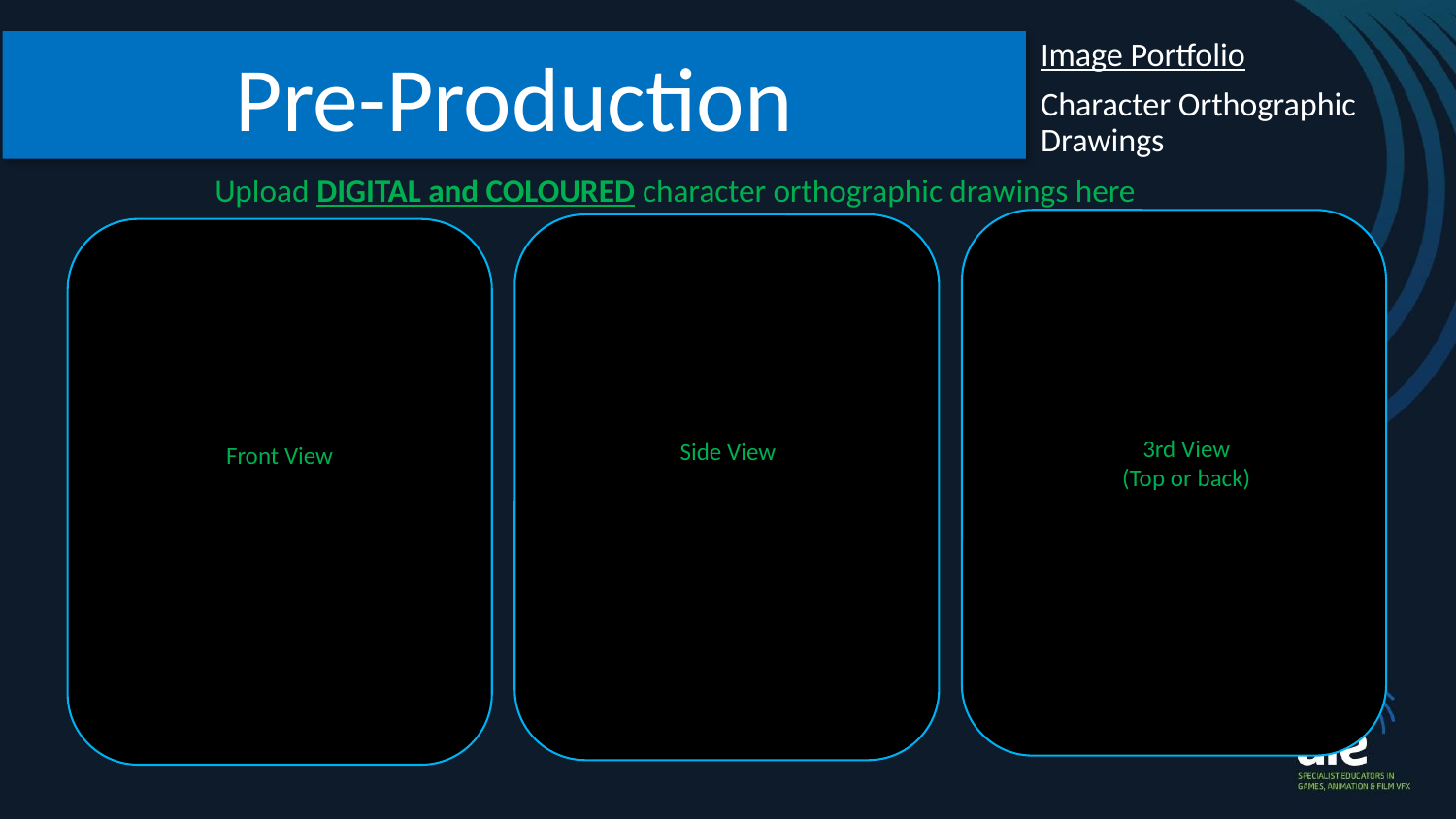

Pre-Production
Image Portfolio
Character Orthographic Drawings
Upload DIGITAL and COLOURED character orthographic drawings here

3rd View
(Top or back)
Side View
Front View